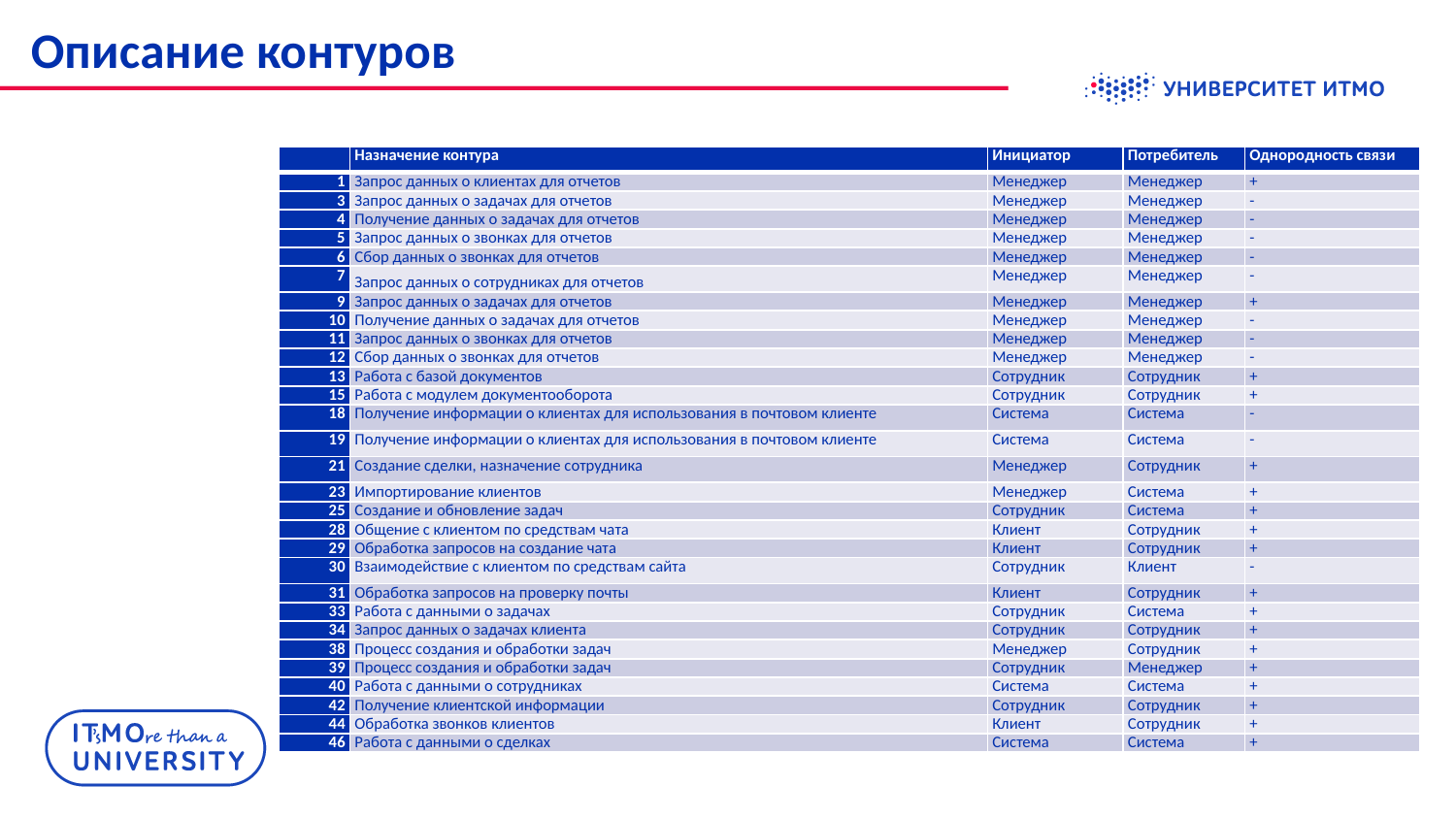

# Описание контуров
|  | Назначение контура | Инициатор | Потребитель | Однородность связи |
| --- | --- | --- | --- | --- |
| 1 | Запрос данных о клиентах для отчетов | Менеджер | Менеджер | + |
| 3 | Запрос данных о задачах для отчетов | Менеджер | Менеджер | - |
| 4 | Получение данных о задачах для отчетов | Менеджер | Менеджер | - |
| 5 | Запрос данных о звонках для отчетов | Менеджер | Менеджер | - |
| 6 | Сбор данных о звонках для отчетов | Менеджер | Менеджер | - |
| 7 | Запрос данных о сотрудниках для отчетов | Менеджер | Менеджер | - |
| 9 | Запрос данных о задачах для отчетов | Менеджер | Менеджер | + |
| 10 | Получение данных о задачах для отчетов | Менеджер | Менеджер | - |
| 11 | Запрос данных о звонках для отчетов | Менеджер | Менеджер | - |
| 12 | Сбор данных о звонках для отчетов | Менеджер | Менеджер | - |
| 13 | Работа с базой документов | Сотрудник | Сотрудник | + |
| 15 | Работа с модулем документооборота | Сотрудник | Сотрудник | + |
| 18 | Получение информации о клиентах для использования в почтовом клиенте | Система | Система | - |
| 19 | Получение информации о клиентах для использования в почтовом клиенте | Система | Система | - |
| 21 | Создание сделки, назначение сотрудника | Менеджер | Сотрудник | + |
| 23 | Импортирование клиентов | Менеджер | Система | + |
| 25 | Создание и обновление задач | Сотрудник | Система | + |
| 28 | Общение с клиентом по средствам чата | Клиент | Сотрудник | + |
| 29 | Обработка запросов на создание чата | Клиент | Сотрудник | + |
| 30 | Взаимодействие с клиентом по средствам сайта | Сотрудник | Клиент | - |
| 31 | Обработка запросов на проверку почты | Клиент | Сотрудник | + |
| 33 | Работа с данными о задачах | Сотрудник | Система | + |
| 34 | Запрос данных о задачах клиента | Сотрудник | Сотрудник | + |
| 38 | Процесс создания и обработки задач | Менеджер | Сотрудник | + |
| 39 | Процесс создания и обработки задач | Сотрудник | Менеджер | + |
| 40 | Работа с данными о сотрудниках | Система | Система | + |
| 42 | Получение клиентской информации | Сотрудник | Сотрудник | + |
| 44 | Обработка звонков клиентов | Клиент | Сотрудник | + |
| 46 | Работа с данными о сделках | Система | Система | + |